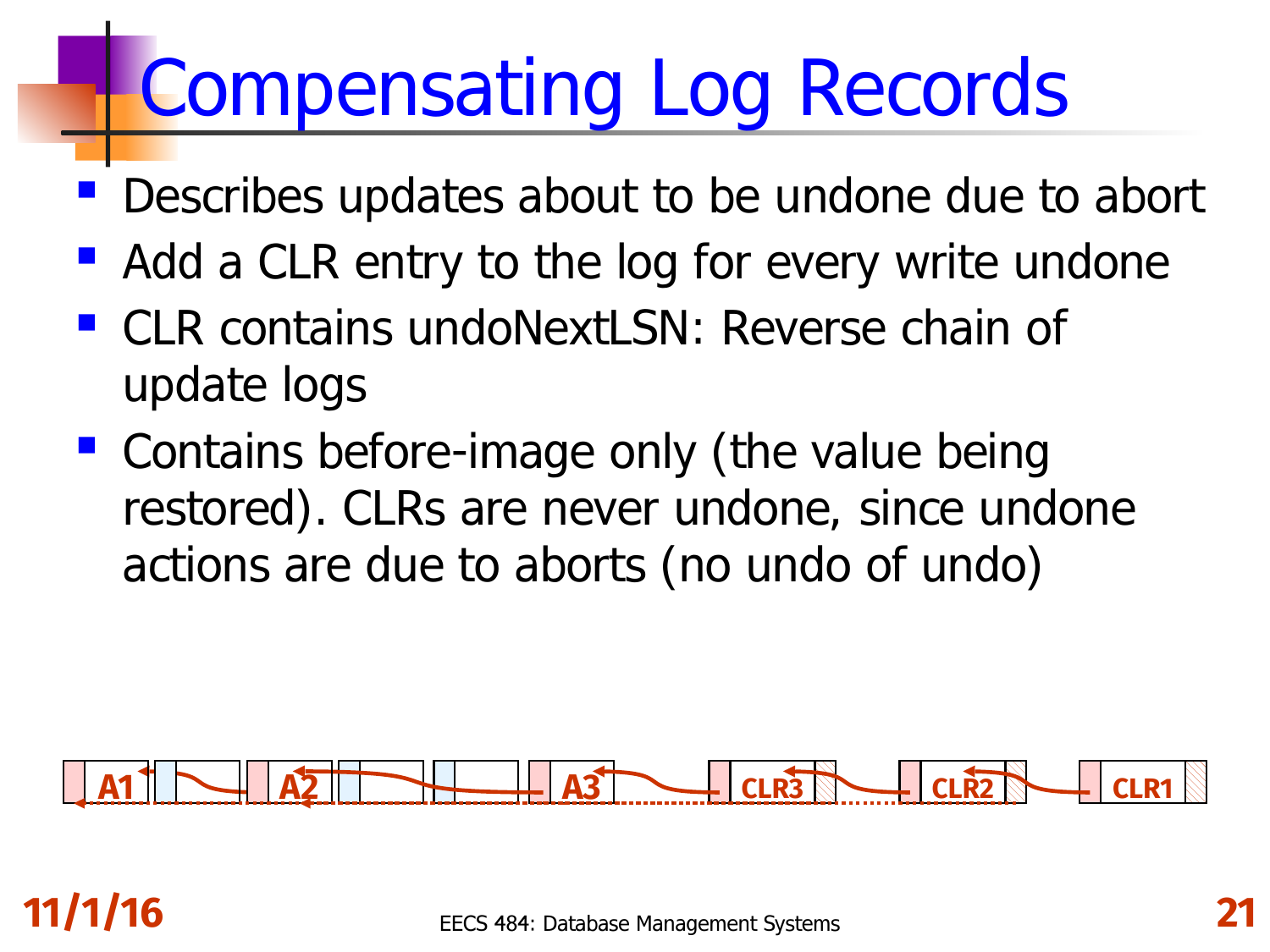

# Compensating Log Records
Describes updates about to be undone due to abort
Add a CLR entry to the log for every write undone
CLR contains undoNextLSN: Reverse chain of update logs
Contains before-image only (the value being restored). CLRs are never undone, since undone actions are due to aborts (no undo of undo)

A1

CLR3

CLR2

CLR1

A2

A3

11/1/16
EECS 484: Database Management Systems
21